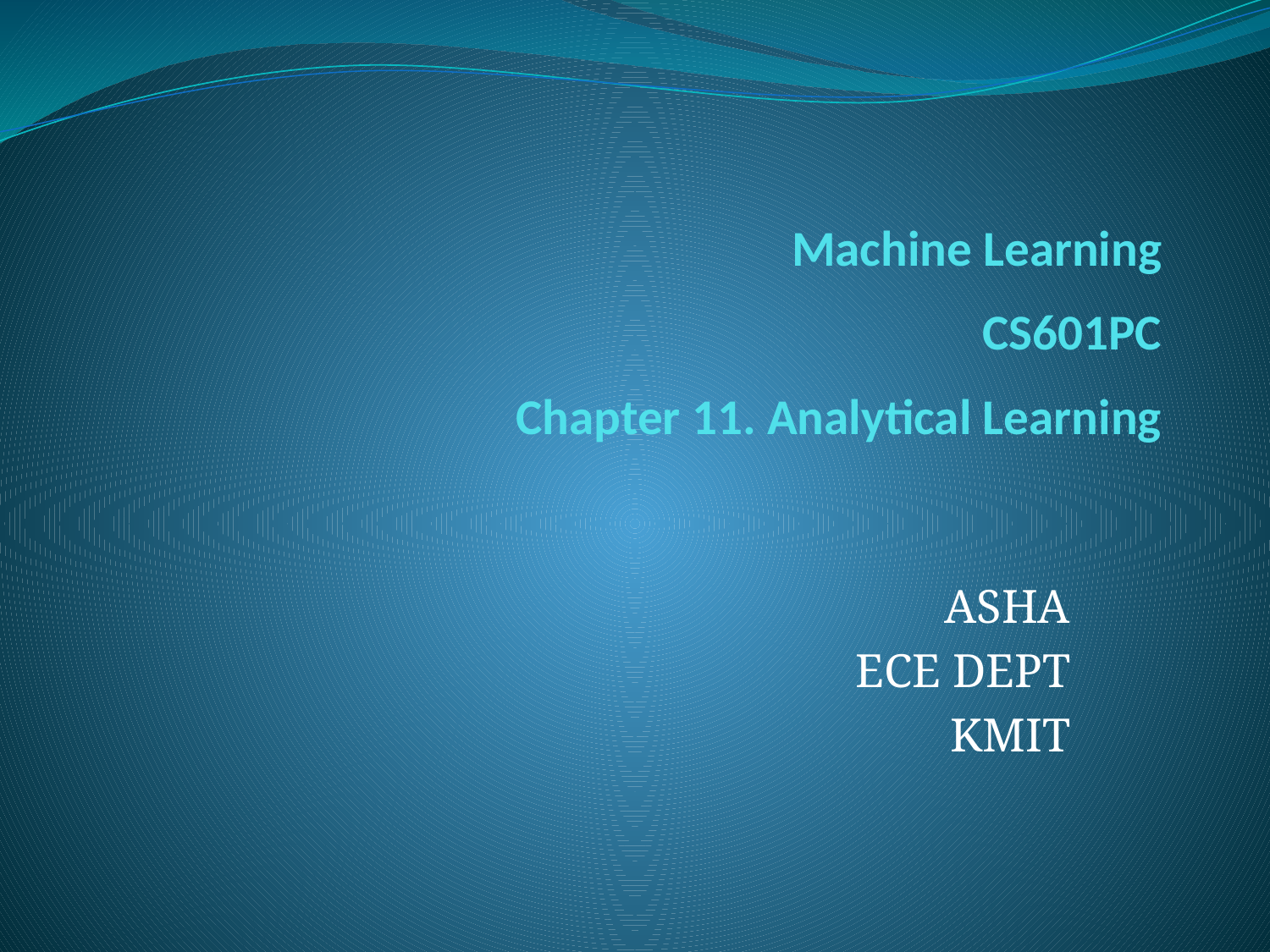

# Machine Learning CS601PC Chapter 11. Analytical Learning
ASHA
ECE DEPT
KMIT